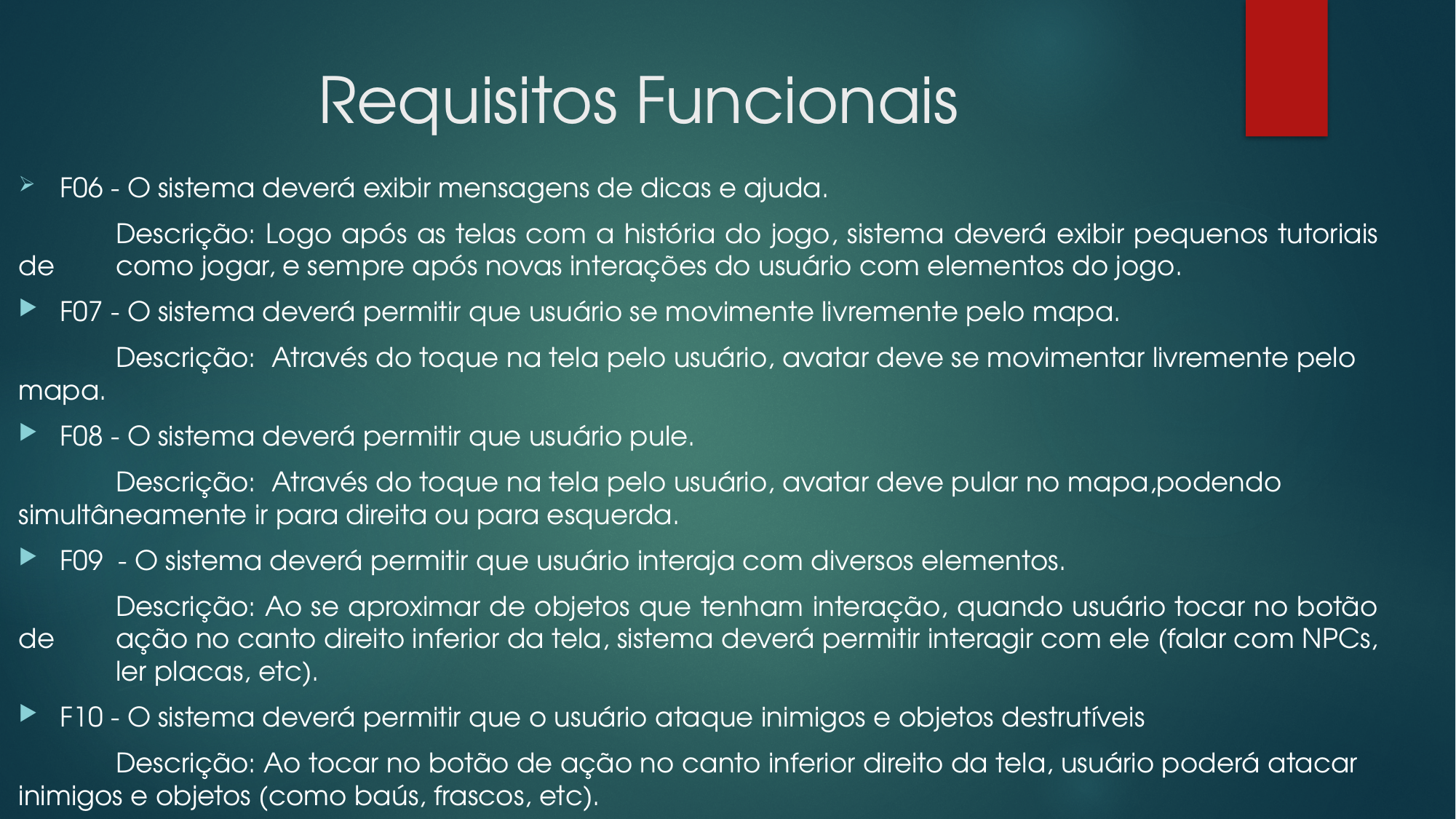

# Requisitos Funcionais
F06 - O sistema deverá exibir mensagens de dicas e ajuda.
	Descrição: Logo após as telas com a história do jogo, sistema deverá exibir pequenos tutoriais de 	como jogar, e sempre após novas interações do usuário com elementos do jogo.
F07 - O sistema deverá permitir que usuário se movimente livremente pelo mapa.
	Descrição:  Através do toque na tela pelo usuário, avatar deve se movimentar livremente pelo 	mapa.
F08 - O sistema deverá permitir que usuário pule.
	Descrição:  Através do toque na tela pelo usuário, avatar deve pular no mapa,podendo 	simultâneamente ir para direita ou para esquerda.
F09  - O sistema deverá permitir que usuário interaja com diversos elementos.
	Descrição: Ao se aproximar de objetos que tenham interação, quando usuário tocar no botão de 	ação no canto direito inferior da tela, sistema deverá permitir interagir com ele (falar com NPCs, 	ler placas, etc).
F10 - O sistema deverá permitir que o usuário ataque inimigos e objetos destrutíveis
	Descrição: Ao tocar no botão de ação no canto inferior direito da tela, usuário poderá atacar 	inimigos e objetos (como baús, frascos, etc).